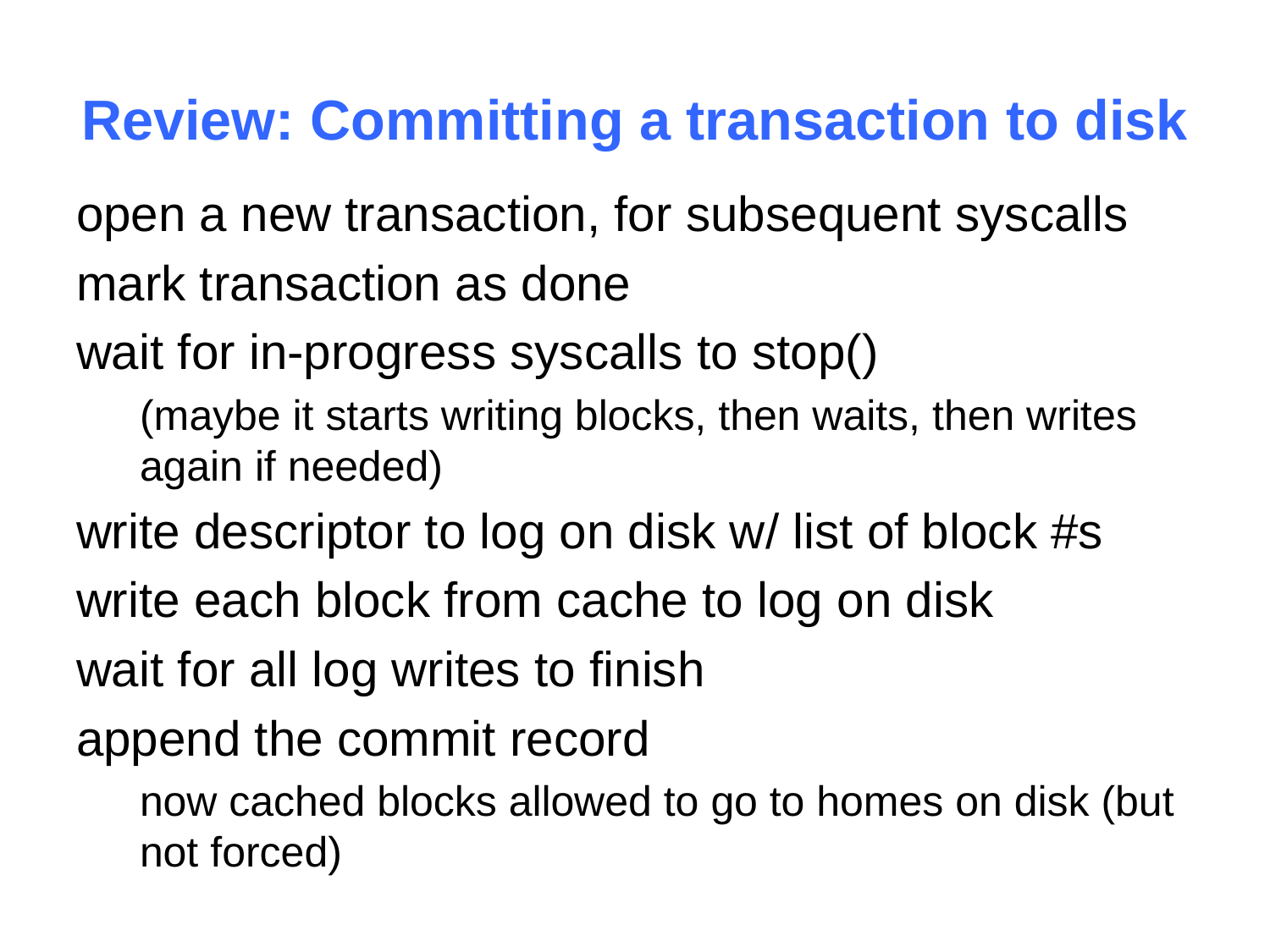

# Review: Committing a transaction to disk
open a new transaction, for subsequent syscalls
mark transaction as done
wait for in-progress syscalls to stop()
(maybe it starts writing blocks, then waits, then writes again if needed)
write descriptor to log on disk w/ list of block #s
write each block from cache to log on disk
wait for all log writes to finish
append the commit record
now cached blocks allowed to go to homes on disk (but not forced)